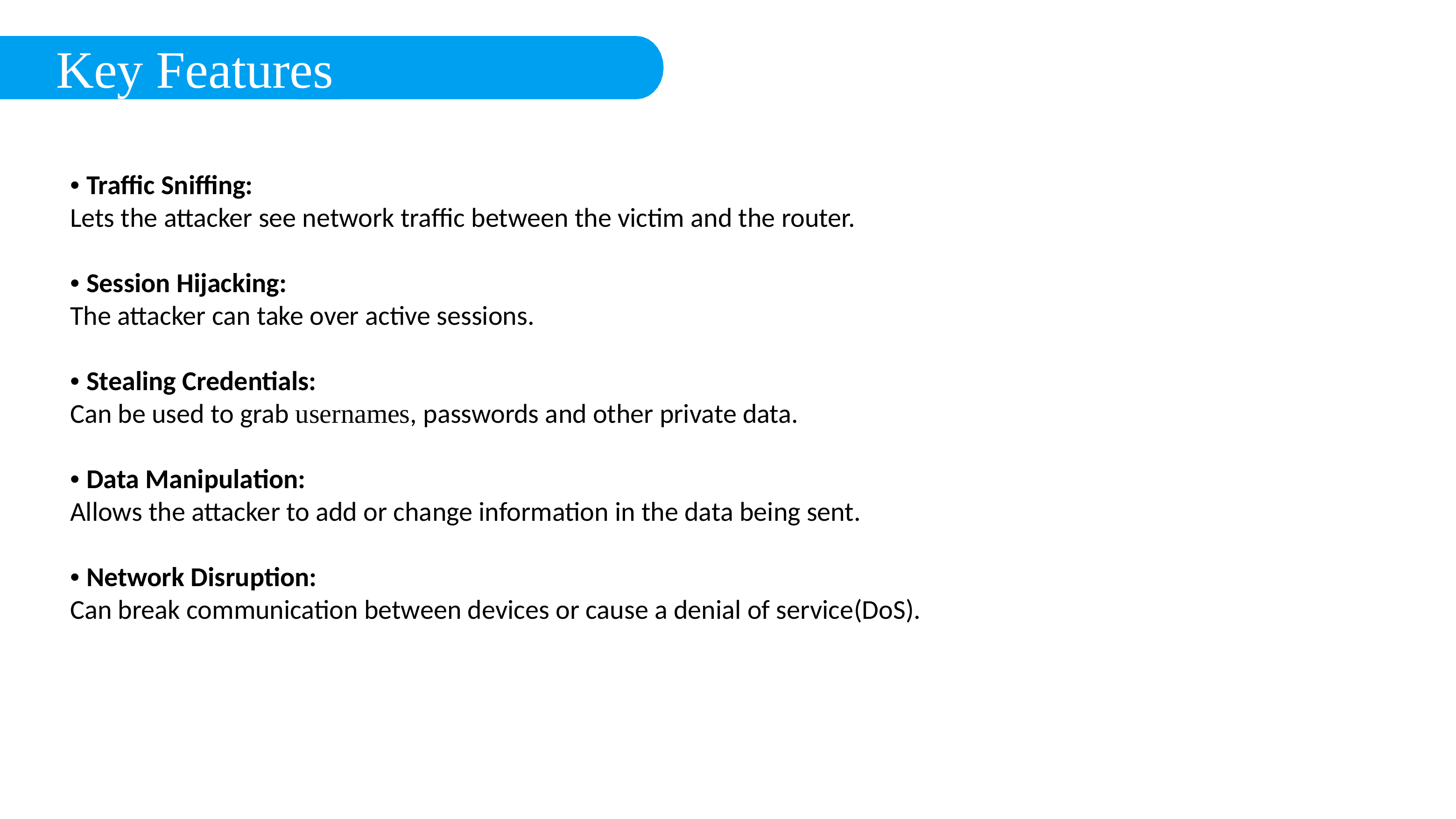

Key Features

• Traffic Sniffing:
Lets the attacker see network traffic between the victim and the router.

• Session Hijacking:
The attacker can take over active sessions.

• Stealing Credentials:
Can be used to grab usernames, passwords and other private data.

• Data Manipulation:
Allows the attacker to add or change information in the data being sent.

• Network Disruption:
Can break communication between devices or cause a denial of service(DoS).